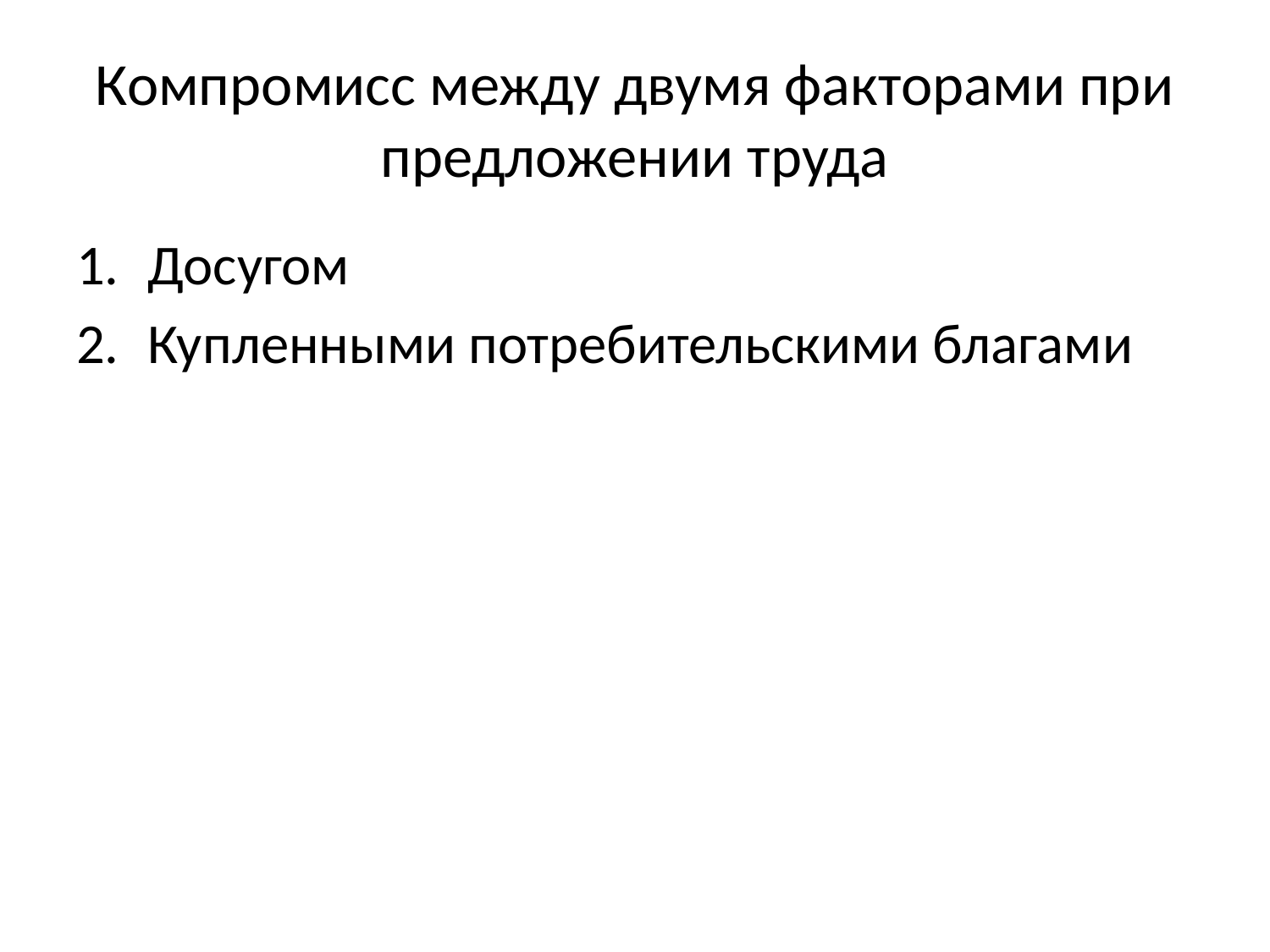

# Компромисс между двумя факторами при предложении труда
Досугом
Купленными потребительскими благами